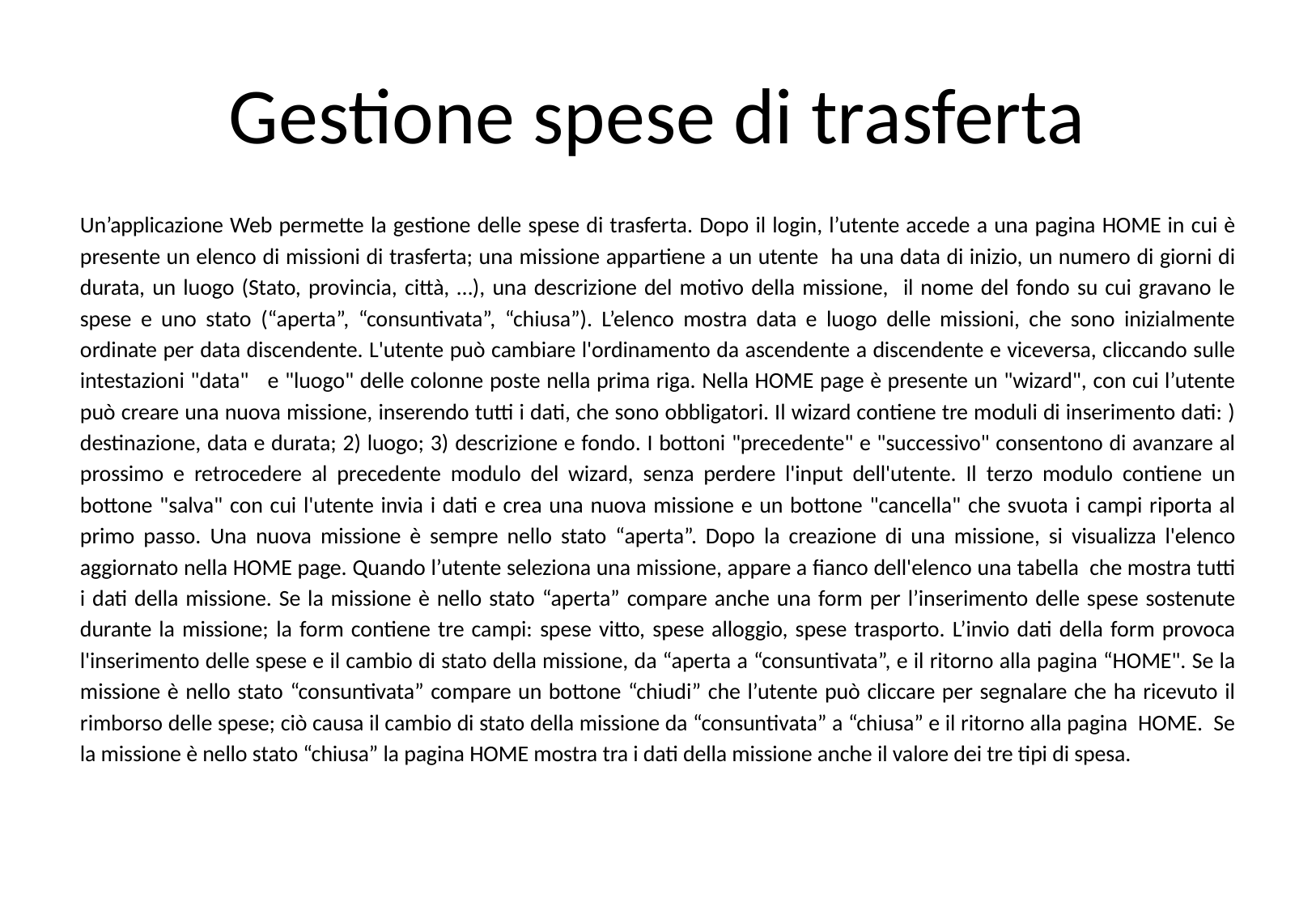

# Gestione spese di trasferta
Un’applicazione Web permette la gestione delle spese di trasferta. Dopo il login, l’utente accede a una pagina HOME in cui è presente un elenco di missioni di trasferta; una missione appartiene a un utente  ha una data di inizio, un numero di giorni di durata, un luogo (Stato, provincia, città, …), una descrizione del motivo della missione,  il nome del fondo su cui gravano le spese e uno stato (“aperta”, “consuntivata”, “chiusa”). L’elenco mostra data e luogo delle missioni, che sono inizialmente ordinate per data discendente. L'utente può cambiare l'ordinamento da ascendente a discendente e viceversa, cliccando sulle intestazioni "data"   e "luogo" delle colonne poste nella prima riga. Nella HOME page è presente un "wizard", con cui l’utente può creare una nuova missione, inserendo tutti i dati, che sono obbligatori. Il wizard contiene tre moduli di inserimento dati: ) destinazione, data e durata; 2) luogo; 3) descrizione e fondo. I bottoni "precedente" e "successivo" consentono di avanzare al prossimo e retrocedere al precedente modulo del wizard, senza perdere l'input dell'utente. Il terzo modulo contiene un bottone "salva" con cui l'utente invia i dati e crea una nuova missione e un bottone "cancella" che svuota i campi riporta al primo passo. Una nuova missione è sempre nello stato “aperta”. Dopo la creazione di una missione, si visualizza l'elenco aggiornato nella HOME page. Quando l’utente seleziona una missione, appare a fianco dell'elenco una tabella  che mostra tutti i dati della missione. Se la missione è nello stato “aperta” compare anche una form per l’inserimento delle spese sostenute durante la missione; la form contiene tre campi: spese vitto, spese alloggio, spese trasporto. L’invio dati della form provoca l'inserimento delle spese e il cambio di stato della missione, da “aperta a “consuntivata”, e il ritorno alla pagina “HOME". Se la missione è nello stato “consuntivata” compare un bottone “chiudi” che l’utente può cliccare per segnalare che ha ricevuto il rimborso delle spese; ciò causa il cambio di stato della missione da “consuntivata” a “chiusa” e il ritorno alla pagina  HOME.  Se la missione è nello stato “chiusa” la pagina HOME mostra tra i dati della missione anche il valore dei tre tipi di spesa.